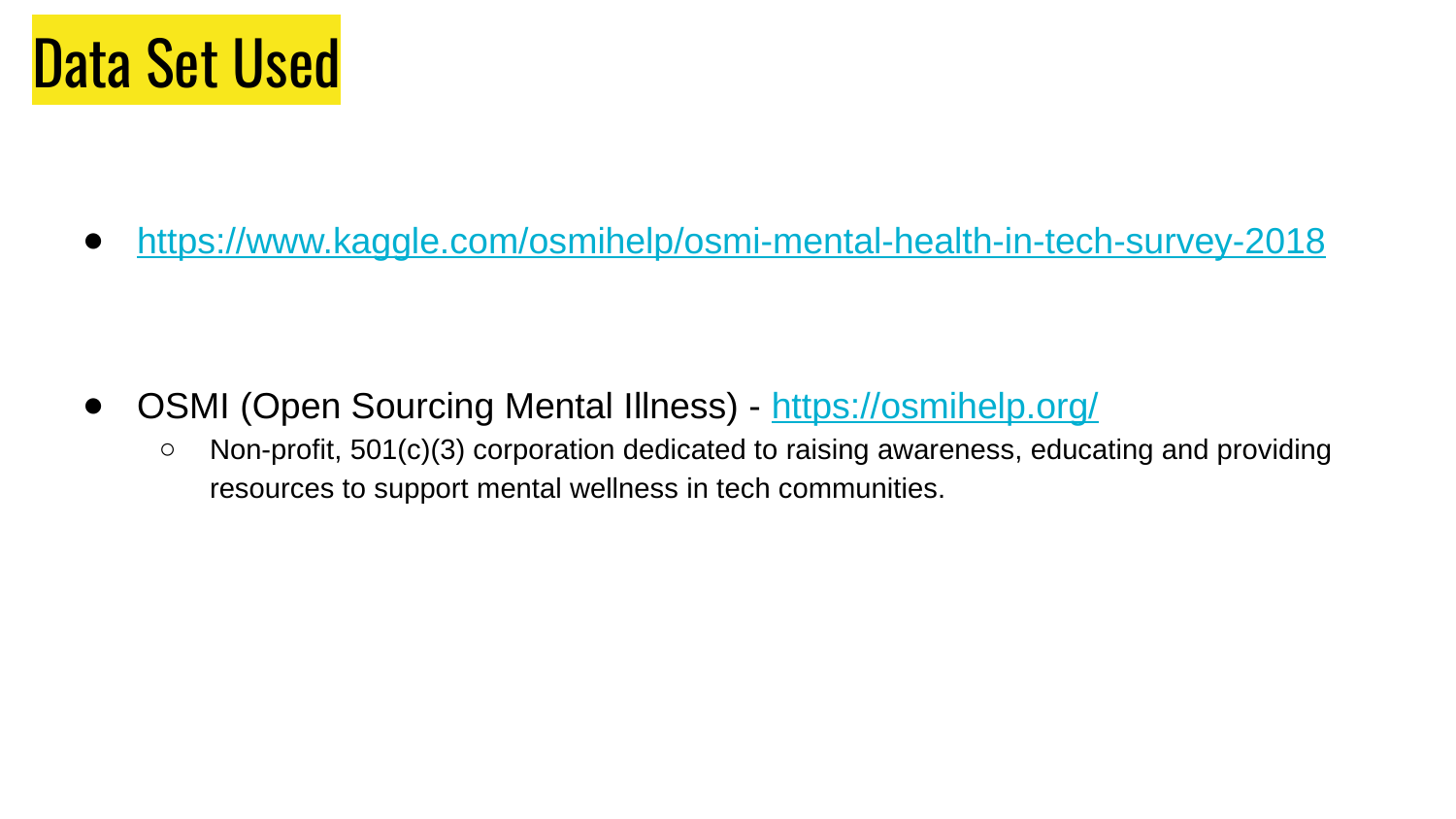

# Data Set Used
https://www.kaggle.com/osmihelp/osmi-mental-health-in-tech-survey-2018

OSMI (Open Sourcing Mental Illness) - https://osmihelp.org/
Non-profit, 501(c)(3) corporation dedicated to raising awareness, educating and providing resources to support mental wellness in tech communities.